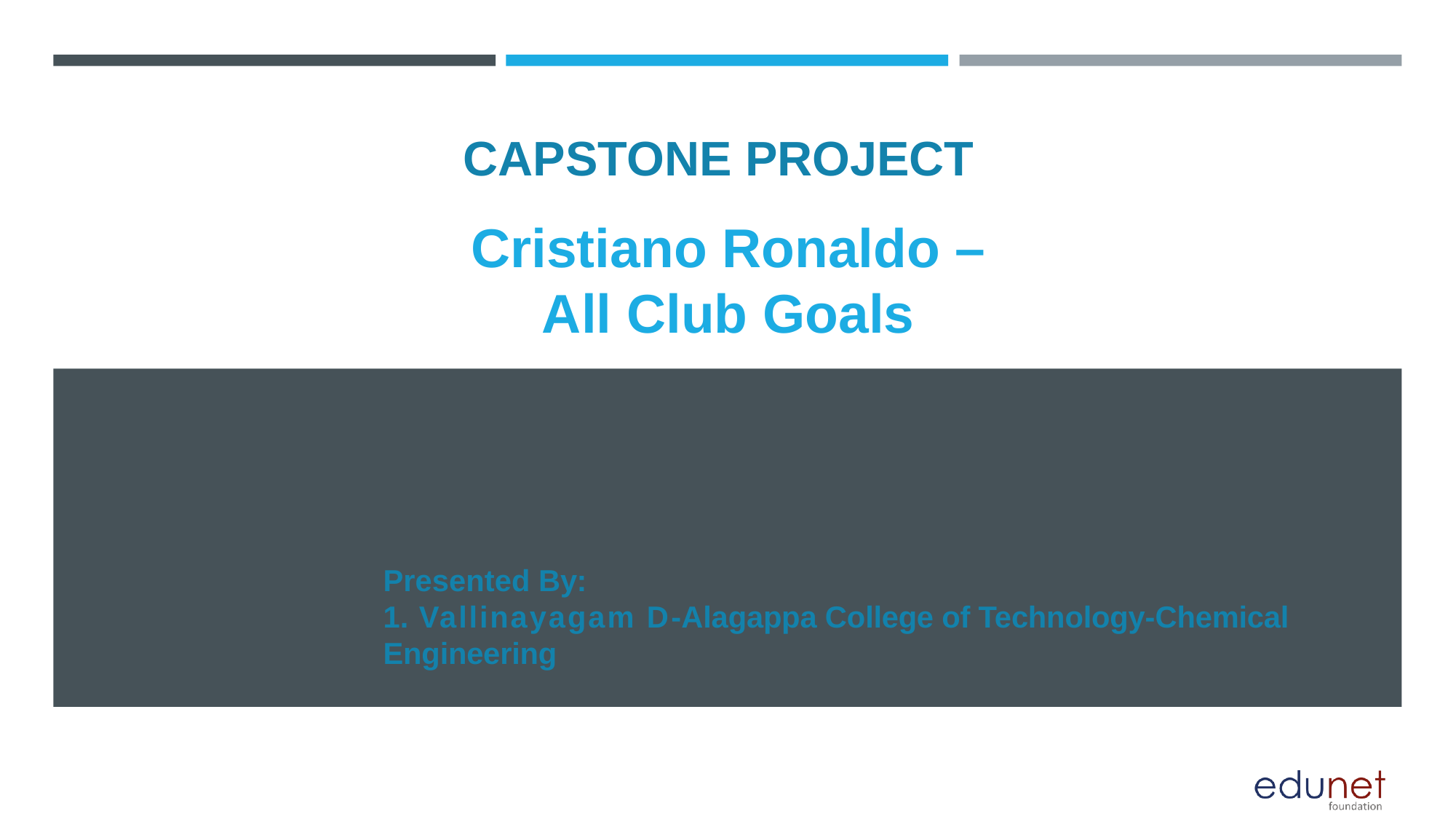

# CAPSTONE PROJECT
Cristiano Ronaldo – All Club Goals

Presented By:
1. Vallinayagam D-Alagappa College of Technology-Chemical Engineering